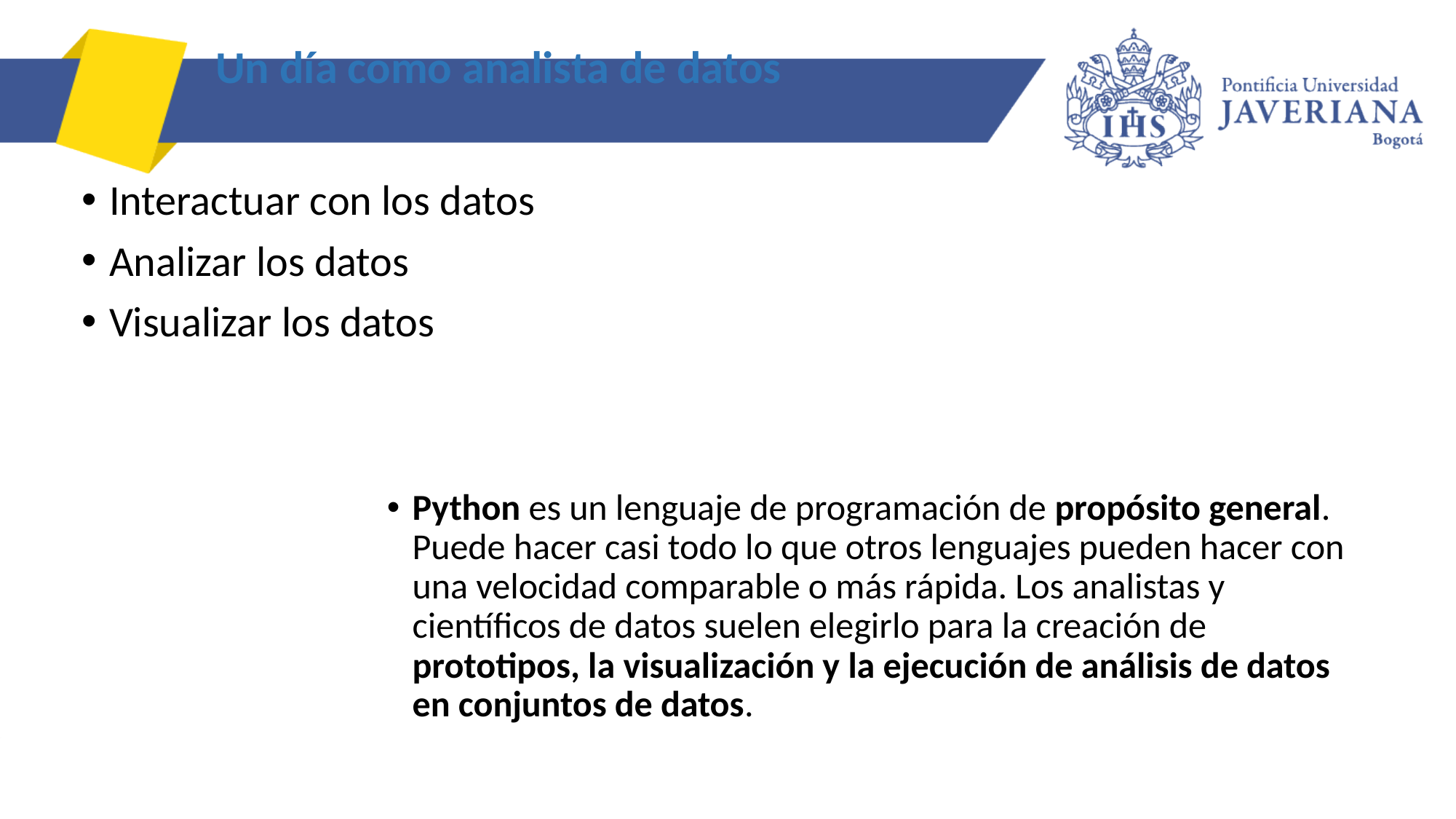

# Un día como analista de datos
Interactuar con los datos
Analizar los datos
Visualizar los datos

Python es un lenguaje de programación de propósito general. Puede hacer casi todo lo que otros lenguajes pueden hacer con una velocidad comparable o más rápida. Los analistas y científicos de datos suelen elegirlo para la creación de prototipos, la visualización y la ejecución de análisis de datos en conjuntos de datos.